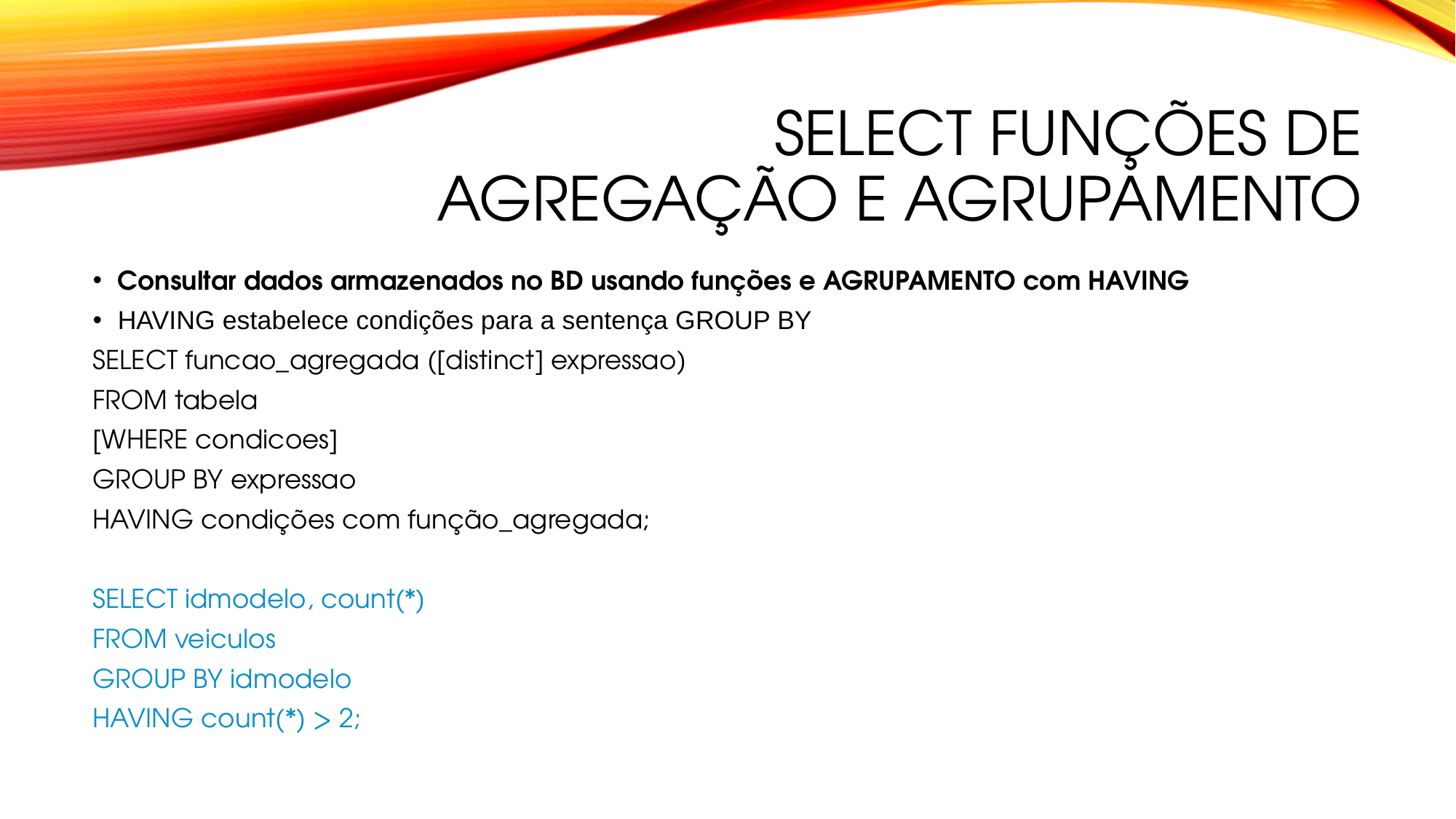

# Select funções de agregação e agrupamento
Consultar dados armazenados no BD usando funções e AGRUPAMENTO com HAVING
HAVING estabelece condições para a sentença GROUP BY
SELECT funcao_agregada ([distinct] expressao)
FROM tabela
[WHERE condicoes]
GROUP BY expressao
HAVING condições com função_agregada;

SELECT idmodelo, count(*)
FROM veiculos
GROUP BY idmodelo
HAVING count(*) > 2;